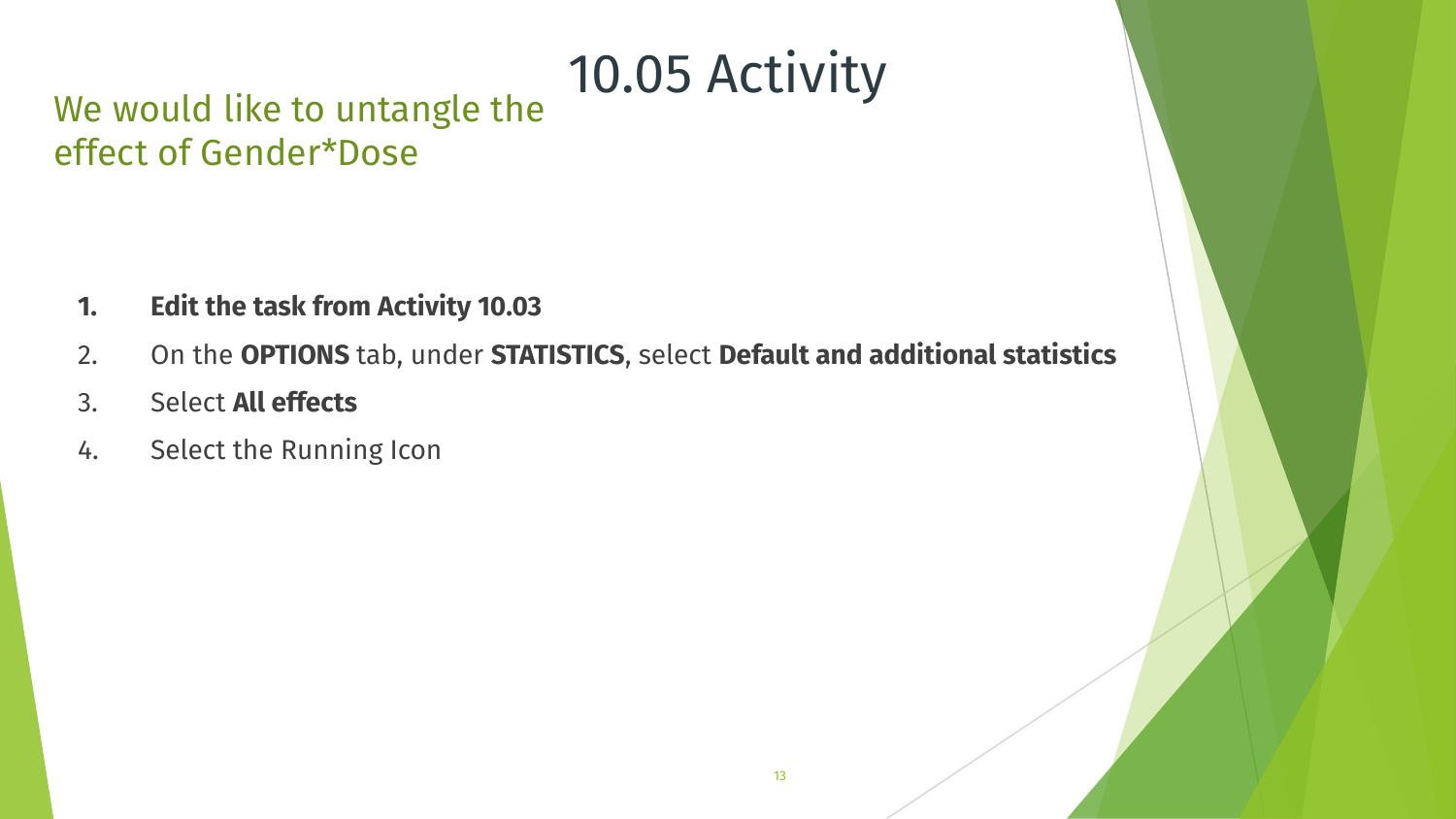

# 10.05 Activity
We would like to untangle the effect of Gender*Dose

Edit the task from Activity 10.03
On the OPTIONS tab, under STATISTICS, select Default and additional statistics
Select All effects
Select the Running Icon
13